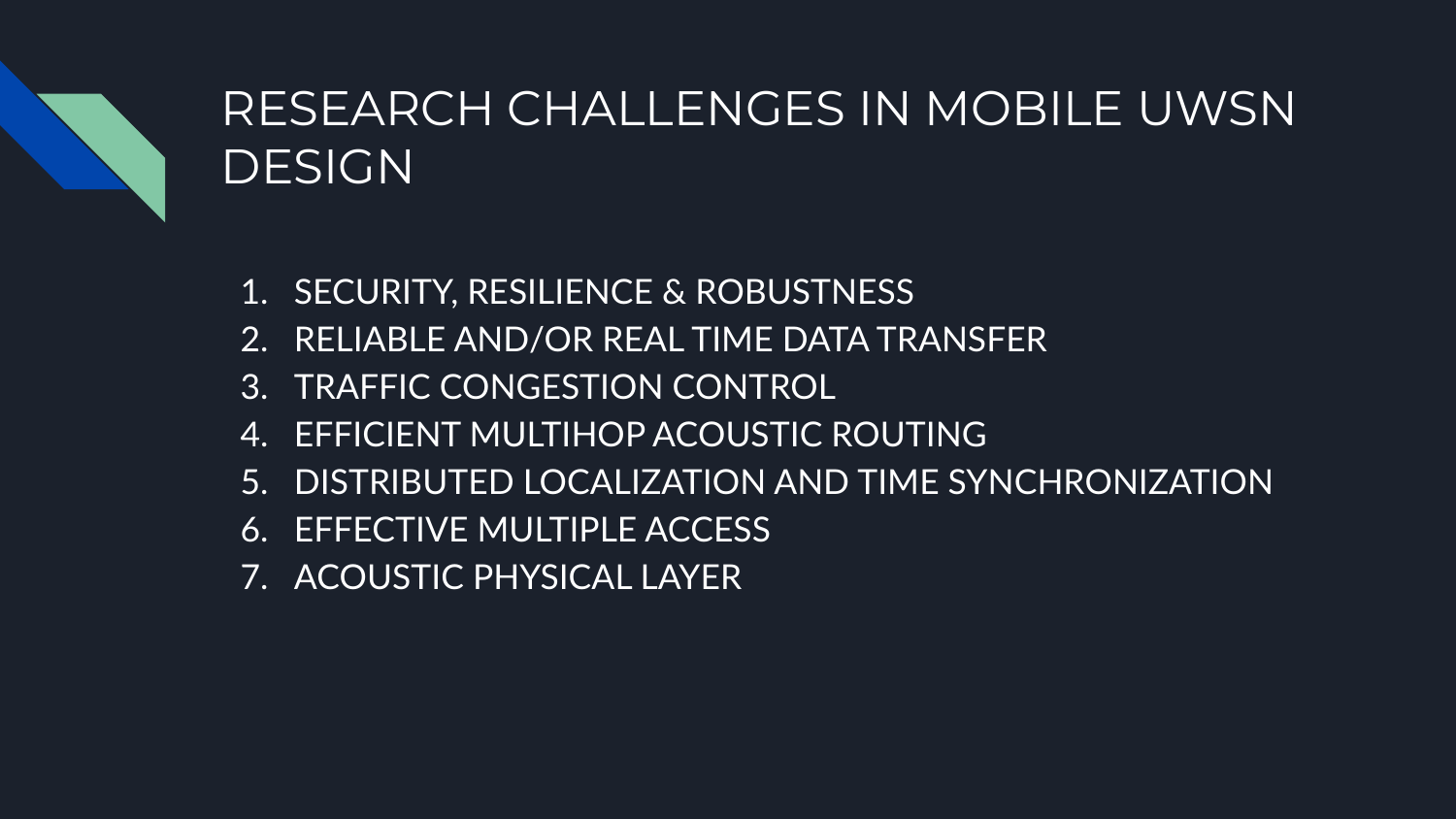

# RESEARCH CHALLENGES IN MOBILE UWSN DESIGN
SECURITY, RESILIENCE & ROBUSTNESS
RELIABLE AND/OR REAL TIME DATA TRANSFER
TRAFFIC CONGESTION CONTROL
EFFICIENT MULTIHOP ACOUSTIC ROUTING
DISTRIBUTED LOCALIZATION AND TIME SYNCHRONIZATION
EFFECTIVE MULTIPLE ACCESS
ACOUSTIC PHYSICAL LAYER